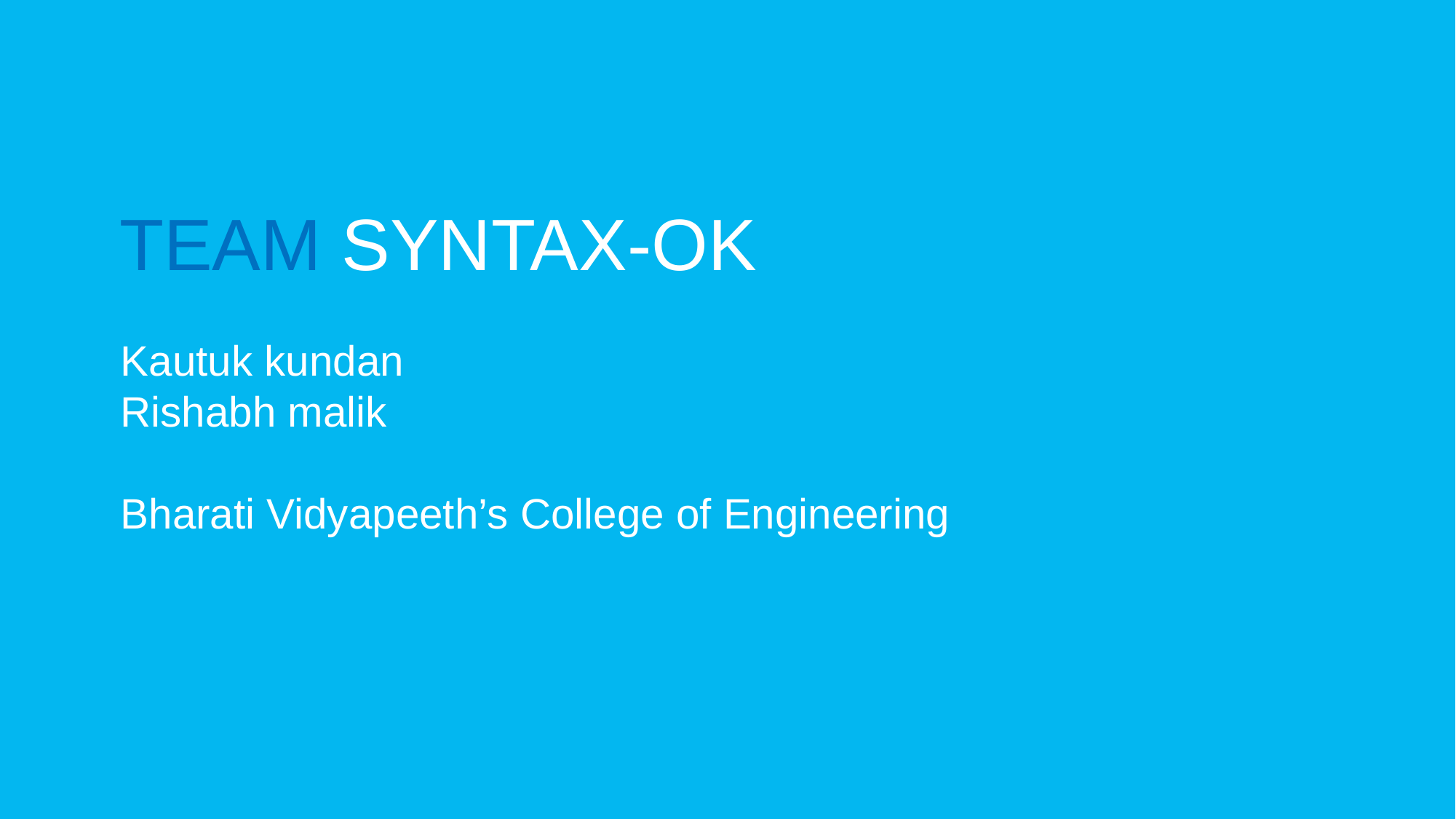

TEAM SYNTAX-OK
Kautuk kundan
Rishabh malik

Bharati Vidyapeeth’s College of Engineering